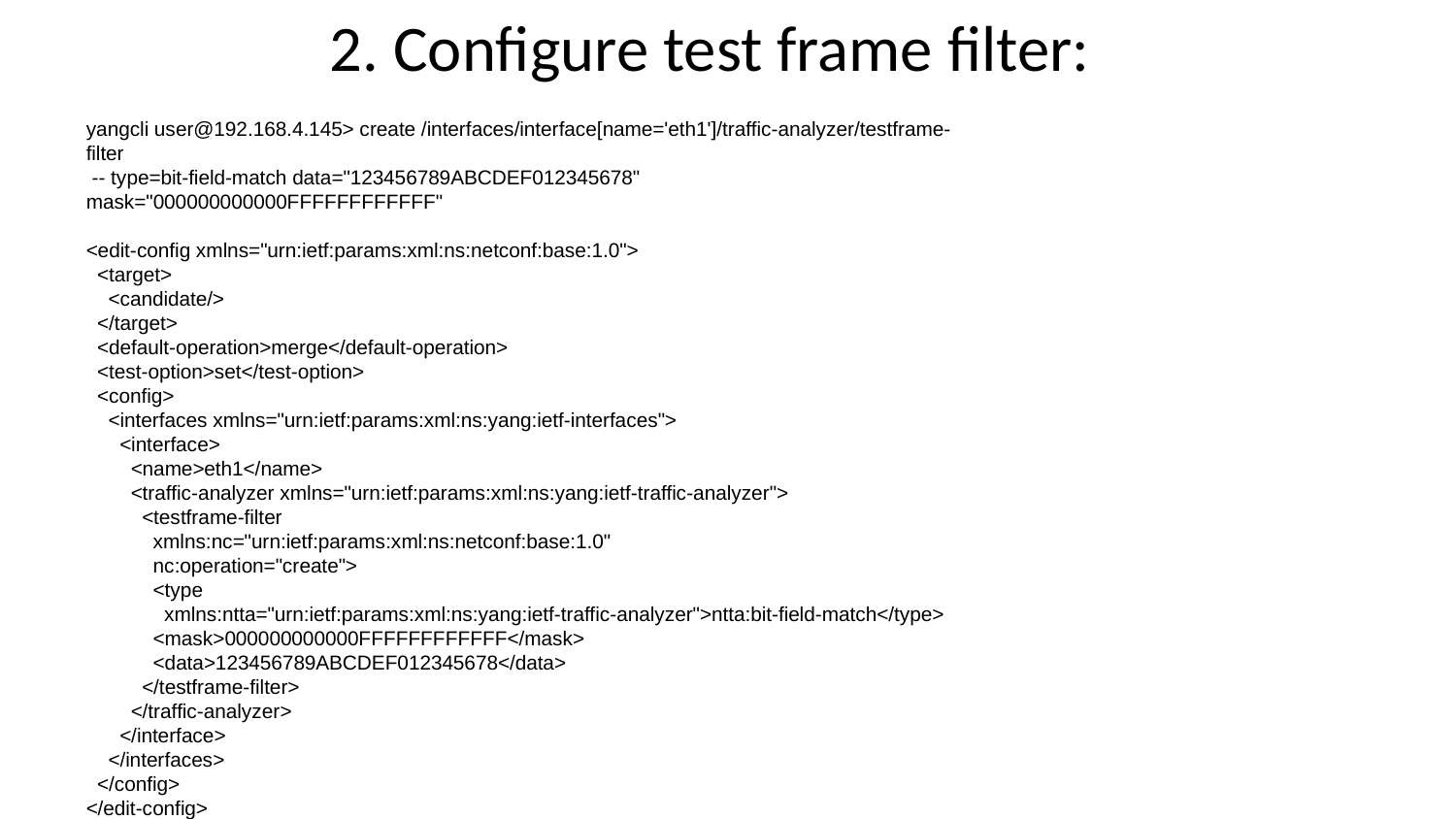

2. Configure test frame filter:
yangcli user@192.168.4.145> create /interfaces/interface[name='eth1']/traffic-analyzer/testframe-filter
 -- type=bit-field-match data="123456789ABCDEF012345678" mask="000000000000FFFFFFFFFFFF"

<edit-config xmlns="urn:ietf:params:xml:ns:netconf:base:1.0">
  <target>
    <candidate/>
  </target>
  <default-operation>merge</default-operation>
  <test-option>set</test-option>
  <config>
    <interfaces xmlns="urn:ietf:params:xml:ns:yang:ietf-interfaces">
      <interface>
        <name>eth1</name>
        <traffic-analyzer xmlns="urn:ietf:params:xml:ns:yang:ietf-traffic-analyzer">
          <testframe-filter
            xmlns:nc="urn:ietf:params:xml:ns:netconf:base:1.0"
            nc:operation="create">
            <type
              xmlns:ntta="urn:ietf:params:xml:ns:yang:ietf-traffic-analyzer">ntta:bit-field-match</type>
            <mask>000000000000FFFFFFFFFFFF</mask>
            <data>123456789ABCDEF012345678</data>
          </testframe-filter>
        </traffic-analyzer>
      </interface>
    </interfaces>
  </config>
</edit-config>